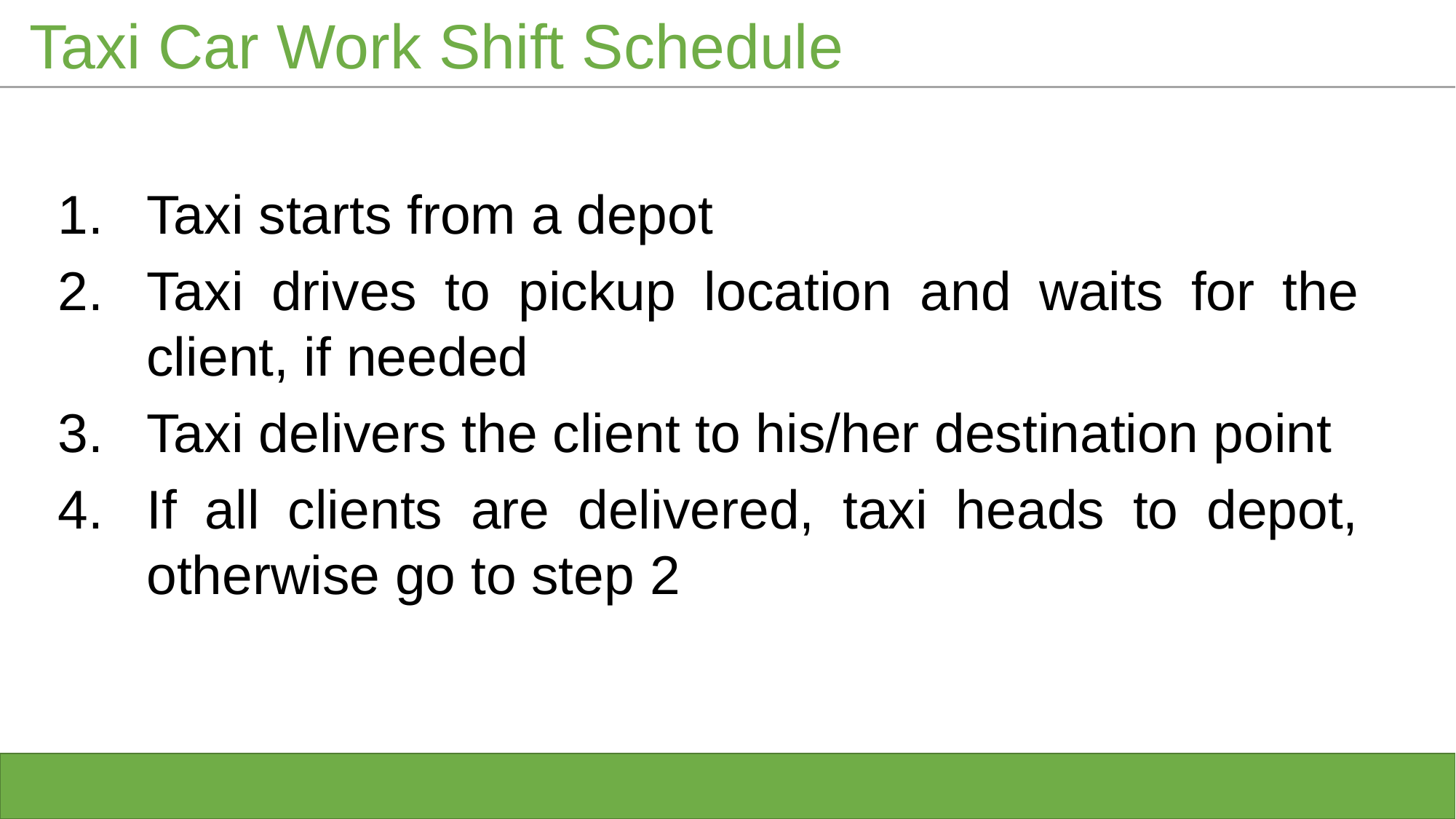

# Taxi Car Work Shift Schedule
Taxi starts from a depot
Taxi drives to pickup location and waits for the client, if needed
Taxi delivers the client to his/her destination point
If all clients are delivered, taxi heads to depot, otherwise go to step 2